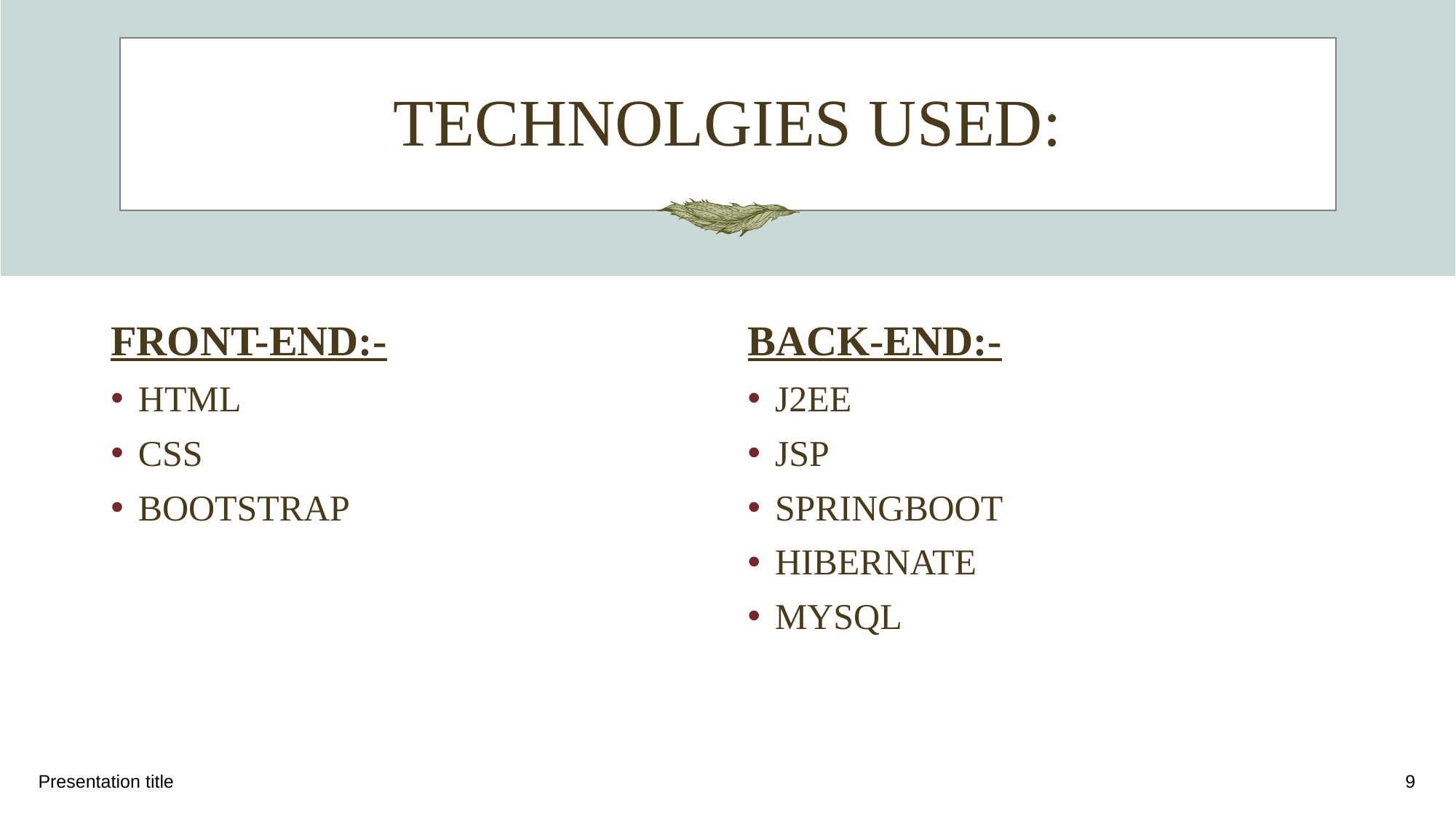

# TECHNOLGIES USED:
FRONT-END:-
HTML
CSS
BOOTSTRAP
BACK-END:-
J2EE
JSP
SPRINGBOOT
HIBERNATE
MYSQL
Presentation title
9